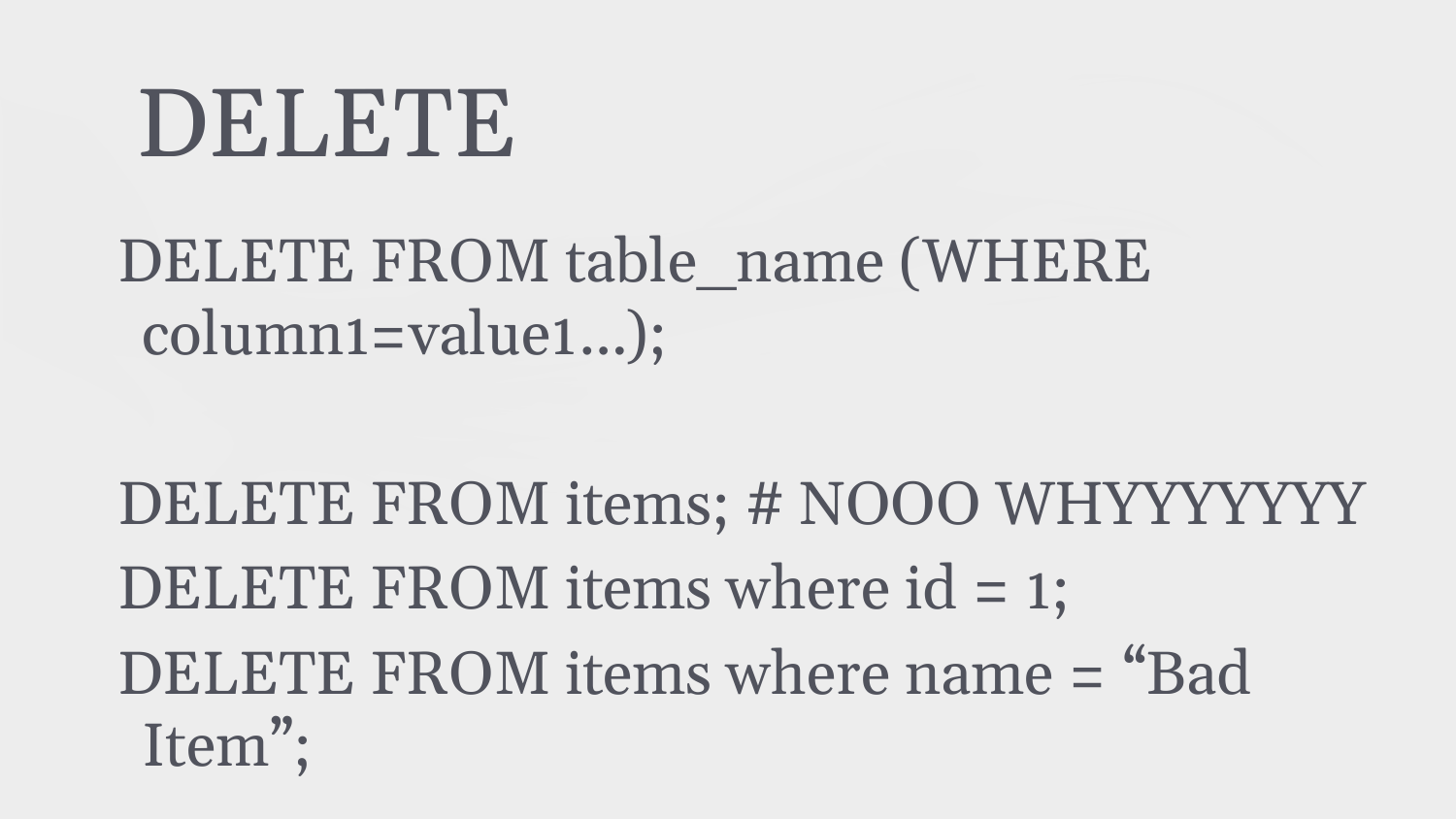

# DELETE
DELETE FROM table_name (WHERE column1=value1…);

DELETE FROM items; # NOOO WHYYYYYYY
DELETE FROM items where id = 1;
DELETE FROM items where name = “Bad Item”;